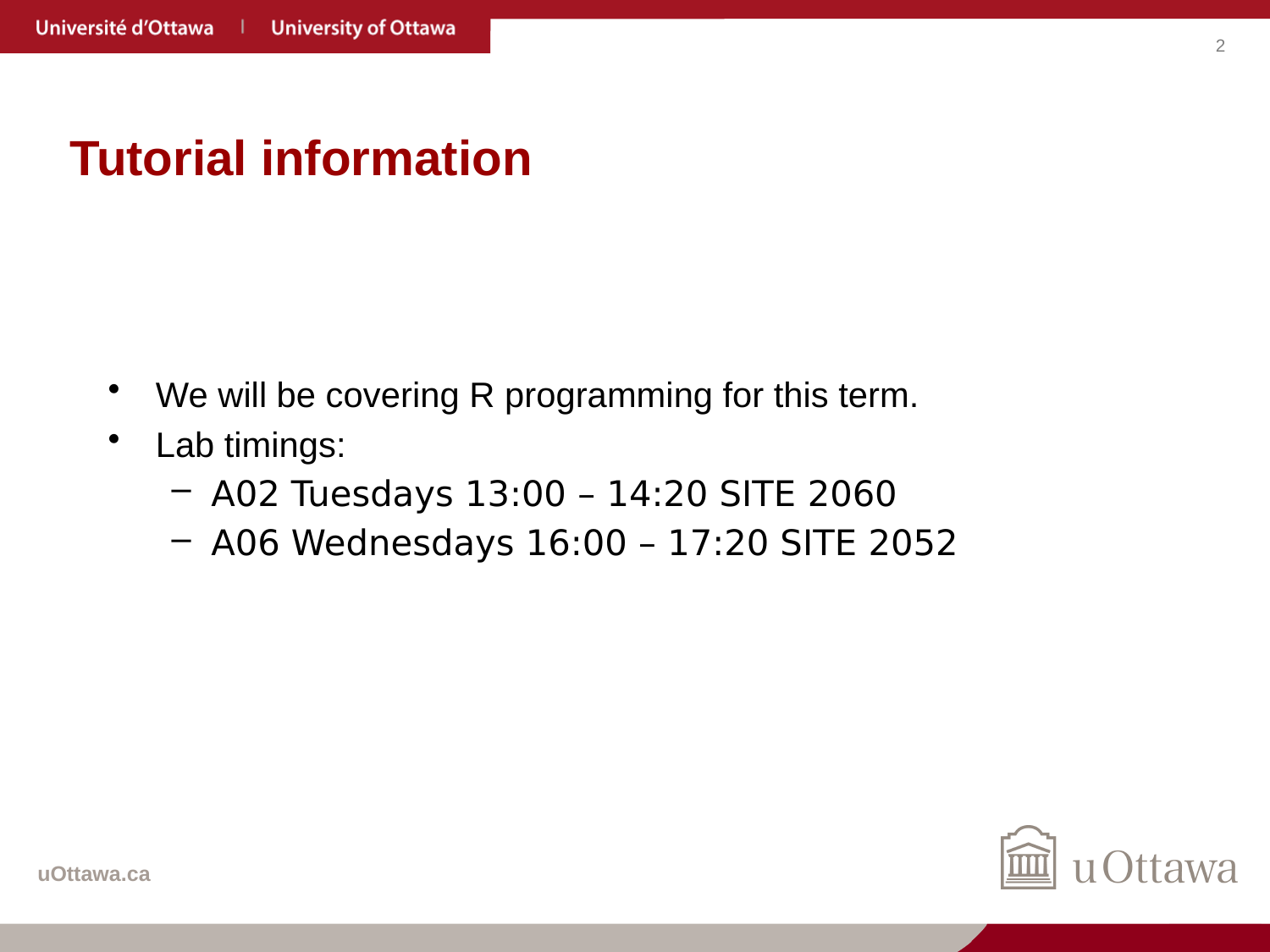

# Tutorial information
We will be covering R programming for this term.
Lab timings:
A02 Tuesdays 13:00 – 14:20 SITE 2060
A06 Wednesdays 16:00 – 17:20 SITE 2052